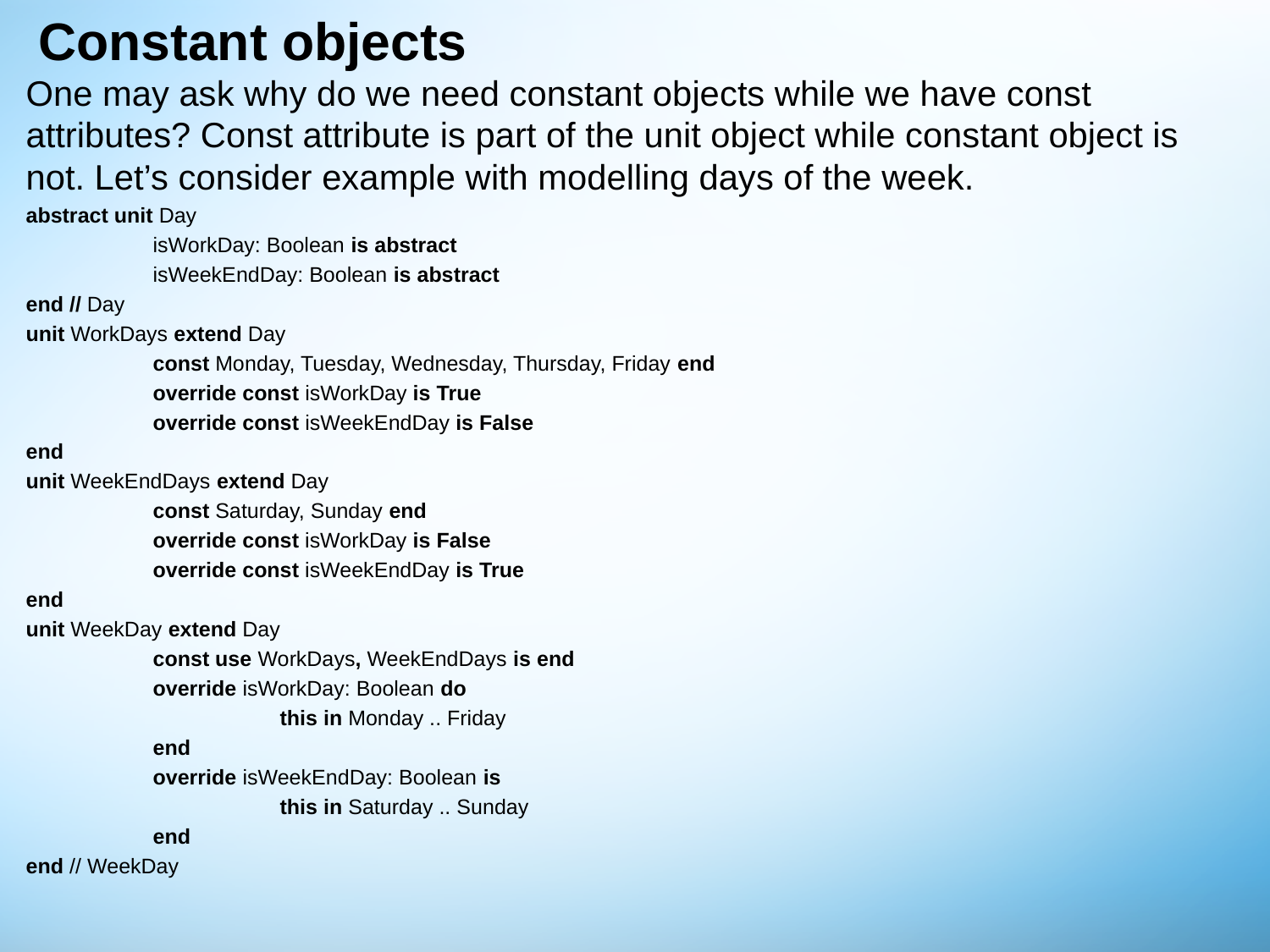

# Constant objects
One may ask why do we need constant objects while we have const attributes? Const attribute is part of the unit object while constant object is not. Let’s consider example with modelling days of the week.
abstract unit Day
	isWorkDay: Boolean is abstract
	isWeekEndDay: Boolean is abstract
end // Day
unit WorkDays extend Day
	const Monday, Tuesday, Wednesday, Thursday, Friday end
	override const isWorkDay is True
	override const isWeekEndDay is False
end
unit WeekEndDays extend Day
	const Saturday, Sunday end
	override const isWorkDay is False
	override const isWeekEndDay is True
end
unit WeekDay extend Day
	const use WorkDays, WeekEndDays is end
	override isWorkDay: Boolean do
		this in Monday .. Friday
	end
	override isWeekEndDay: Boolean is
		this in Saturday .. Sunday
	end
end // WeekDay